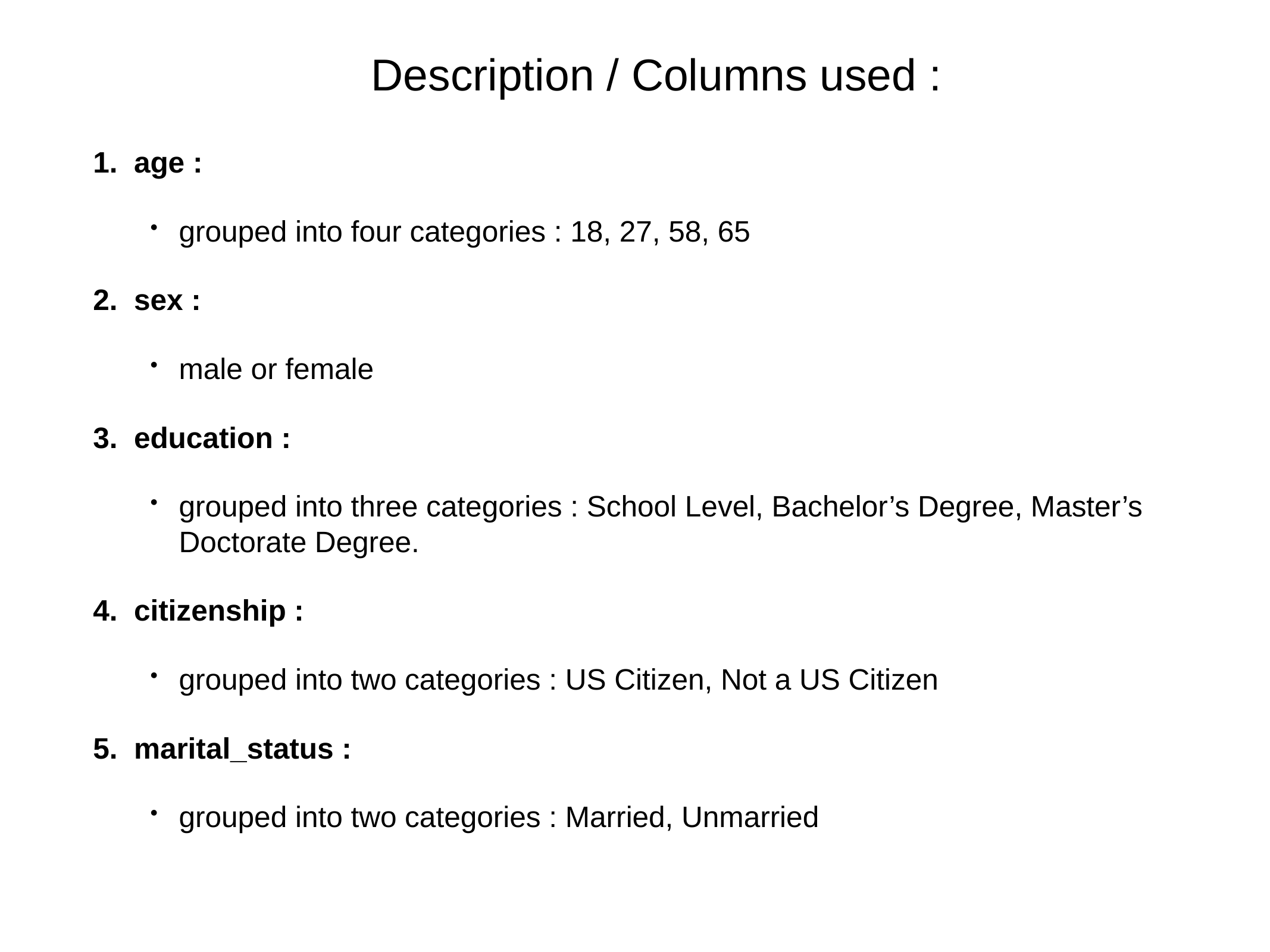

Description / Columns used :
age :
grouped into four categories : 18, 27, 58, 65
sex :
male or female
education :
grouped into three categories : School Level, Bachelor’s Degree, Master’s Doctorate Degree.
citizenship :
grouped into two categories : US Citizen, Not a US Citizen
marital_status :
grouped into two categories : Married, Unmarried